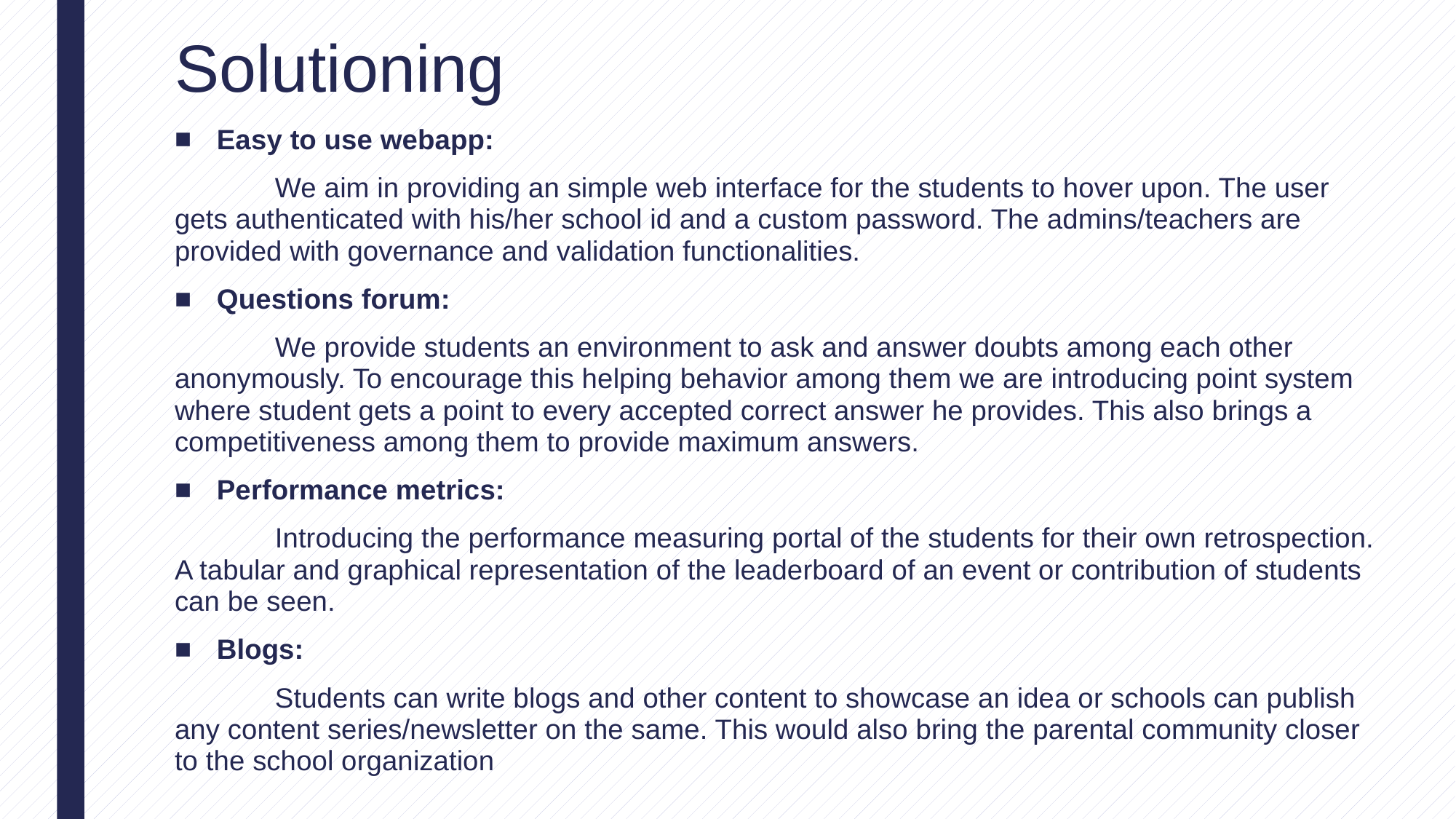

# Solutioning
Easy to use webapp:
	We aim in providing an simple web interface for the students to hover upon. The user gets authenticated with his/her school id and a custom password. The admins/teachers are provided with governance and validation functionalities.
Questions forum:
	We provide students an environment to ask and answer doubts among each other anonymously. To encourage this helping behavior among them we are introducing point system where student gets a point to every accepted correct answer he provides. This also brings a competitiveness among them to provide maximum answers.
Performance metrics:
	Introducing the performance measuring portal of the students for their own retrospection. A tabular and graphical representation of the leaderboard of an event or contribution of students can be seen.
Blogs:
	Students can write blogs and other content to showcase an idea or schools can publish any content series/newsletter on the same. This would also bring the parental community closer to the school organization